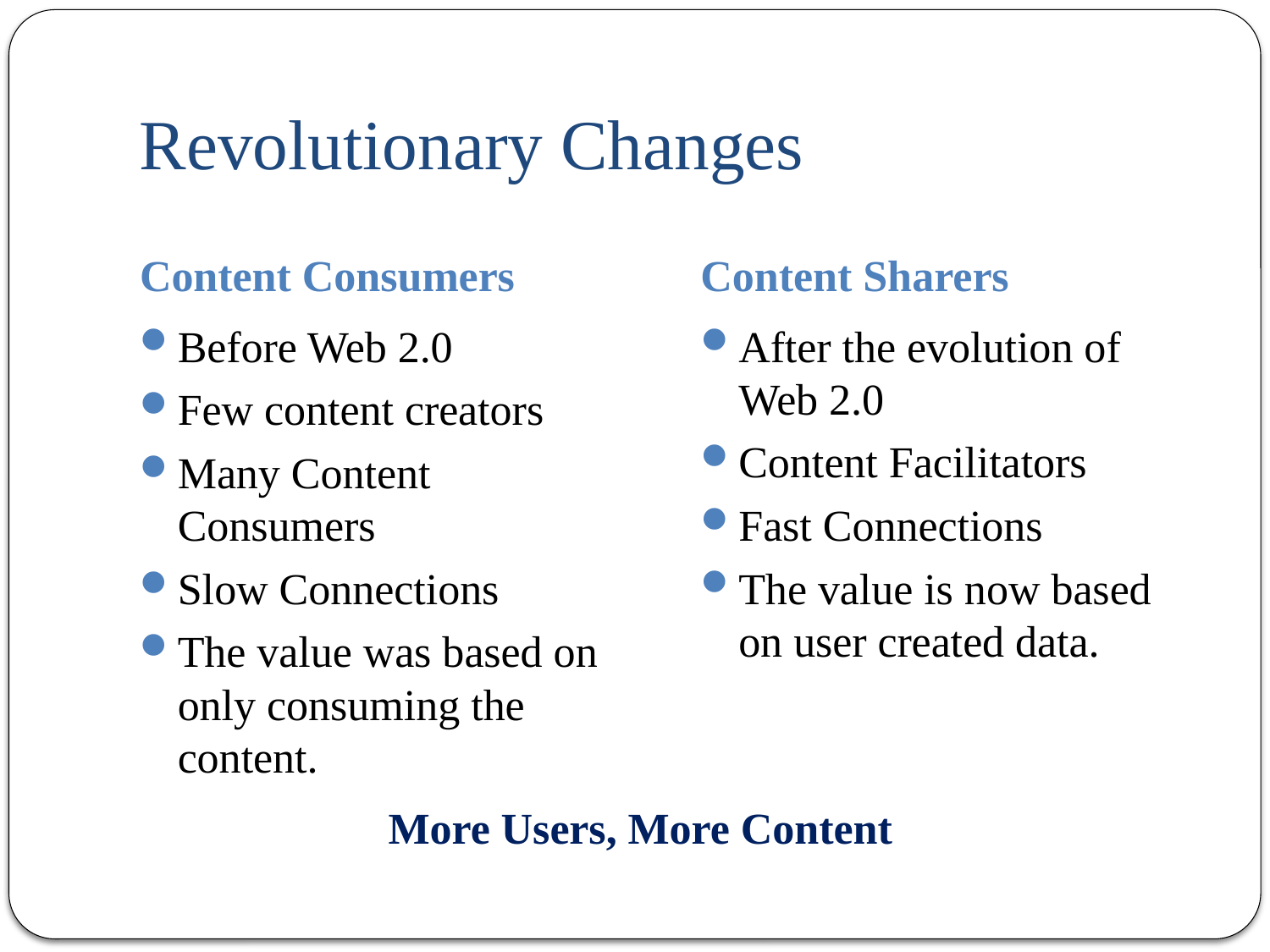

# Revolutionary Changes
Content Consumers
Content Sharers
Before Web 2.0
Few content creators
Many Content Consumers
Slow Connections
The value was based on only consuming the content.
After the evolution of Web 2.0
Content Facilitators
Fast Connections
The value is now based on user created data.

More Users, More Content